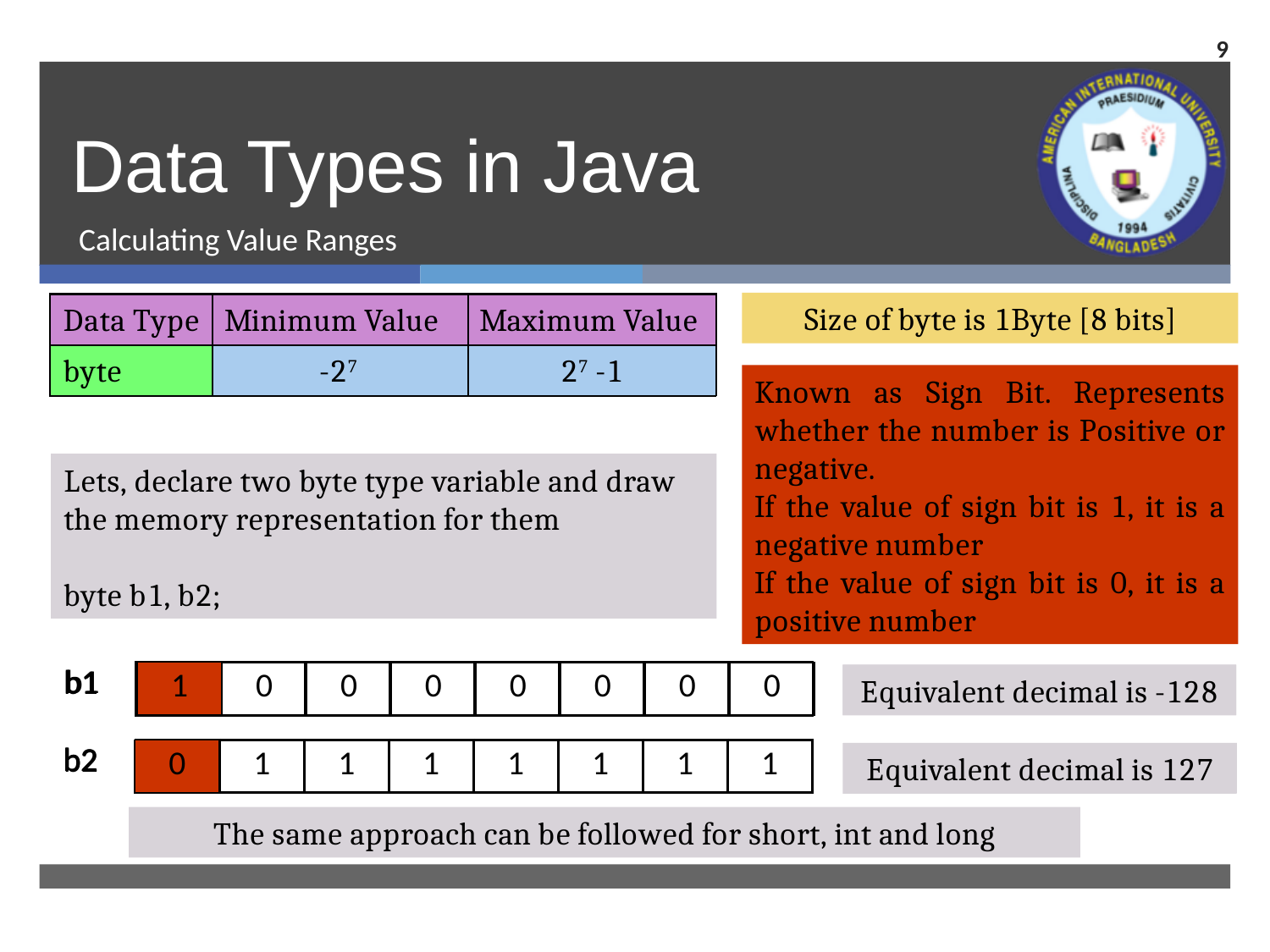

9
# Data Types in Java
Calculating Value Ranges
Size of byte is 1Byte [8 bits]
| Data Type | Minimum Value | Maximum Value |
| --- | --- | --- |
| byte |  |  |
| Data Type | Minimum Value | Maximum Value |
| --- | --- | --- |
| byte | -128 | 127 |
| Data Type | Minimum Value | Maximum Value |
| --- | --- | --- |
| byte | -27 | 27 -1 |
Known as Sign Bit. Represents whether the number is Positive or negative.
If the value of sign bit is 1, it is a negative number
If the value of sign bit is 0, it is a positive number
Lets, declare two byte type variable and draw the memory representation for them

byte b1, b2;
| b1 |  |  |  |  |  |  |  |  |
| --- | --- | --- | --- | --- | --- | --- | --- | --- |
| b1 | 1 | 0 | 0 | 0 | 0 | 0 | 0 | 0 |
| --- | --- | --- | --- | --- | --- | --- | --- | --- |
| b1 | 1 |  |  |  |  |  |  |  |
| --- | --- | --- | --- | --- | --- | --- | --- | --- |
Equivalent decimal is -128
Rest of the bits are 0
| b2 |  |  |  |  |  |  |  |  |
| --- | --- | --- | --- | --- | --- | --- | --- | --- |
| b2 | 0 | 1 | 1 | 1 | 1 | 1 | 1 | 1 |
| --- | --- | --- | --- | --- | --- | --- | --- | --- |
| b2 | 0 |  |  |  |  |  |  |  |
| --- | --- | --- | --- | --- | --- | --- | --- | --- |
Equivalent decimal is 127
Rest of the bits are 1
The same approach can be followed for short, int and long